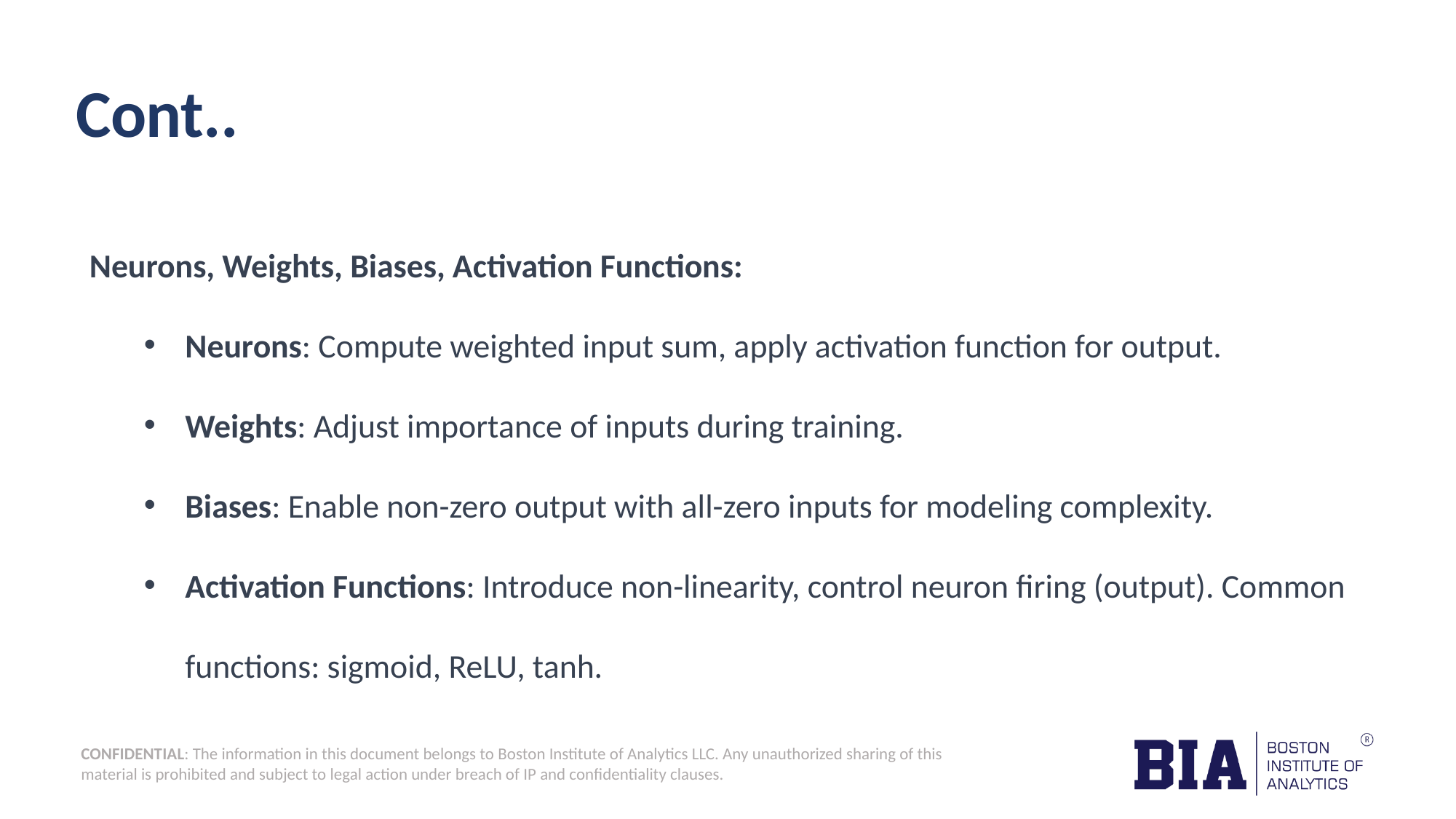

Cont..
Neurons, Weights, Biases, Activation Functions:
Neurons: Compute weighted input sum, apply activation function for output.
Weights: Adjust importance of inputs during training.
Biases: Enable non-zero output with all-zero inputs for modeling complexity.
Activation Functions: Introduce non-linearity, control neuron firing (output). Common functions: sigmoid, ReLU, tanh.